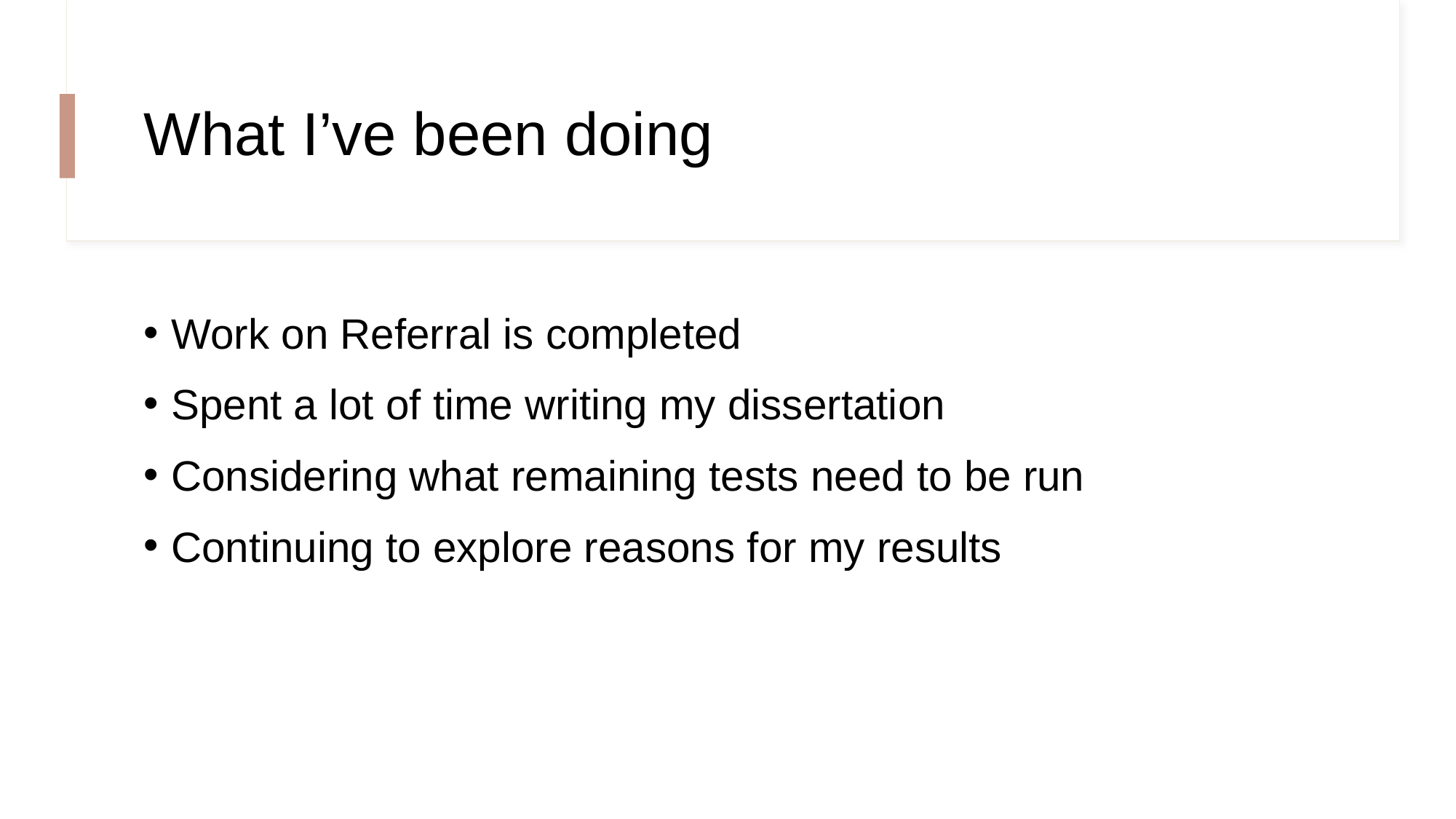

# What I’ve been doing
Work on Referral is completed
Spent a lot of time writing my dissertation
Considering what remaining tests need to be run
Continuing to explore reasons for my results